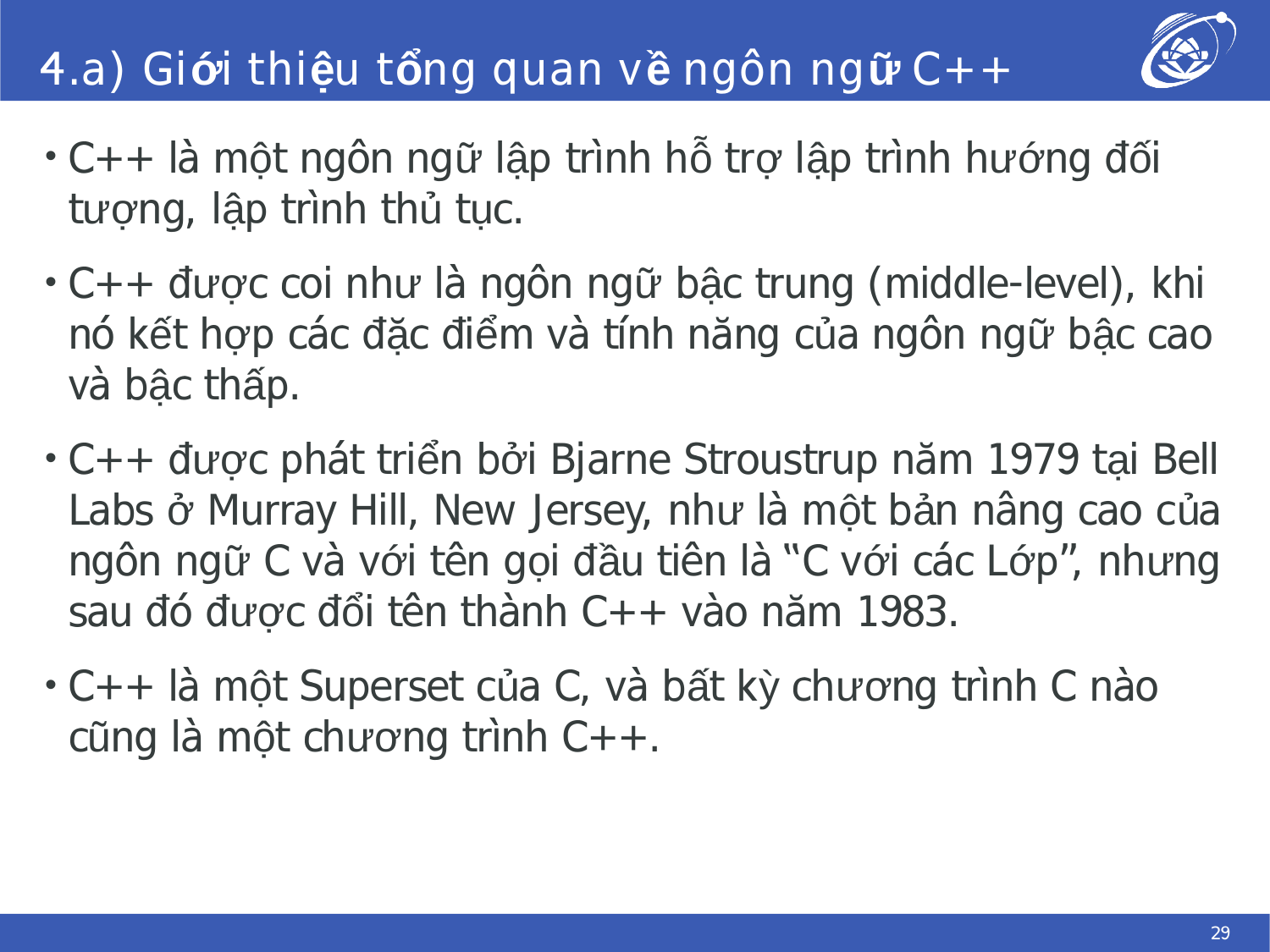

# 4.a) Giới thiệu tổng quan về ngôn ngữ C++
C++ là một ngôn ngữ lập trình hỗ trợ lập trình hướng đối tượng, lập trình thủ tục.
C++ được coi như là ngôn ngữ bậc trung (middle-level), khi nó kết hợp các đặc điểm và tính năng của ngôn ngữ bậc cao và bậc thấp.
C++ được phát triển bởi Bjarne Stroustrup năm 1979 tại Bell Labs ở Murray Hill, New Jersey, như là một bản nâng cao của ngôn ngữ C và với tên gọi đầu tiên là “C với các Lớp”, nhưng sau đó được đổi tên thành C++ vào năm 1983.
C++ là một Superset của C, và bất kỳ chương trình C nào cũng là một chương trình C++.
29